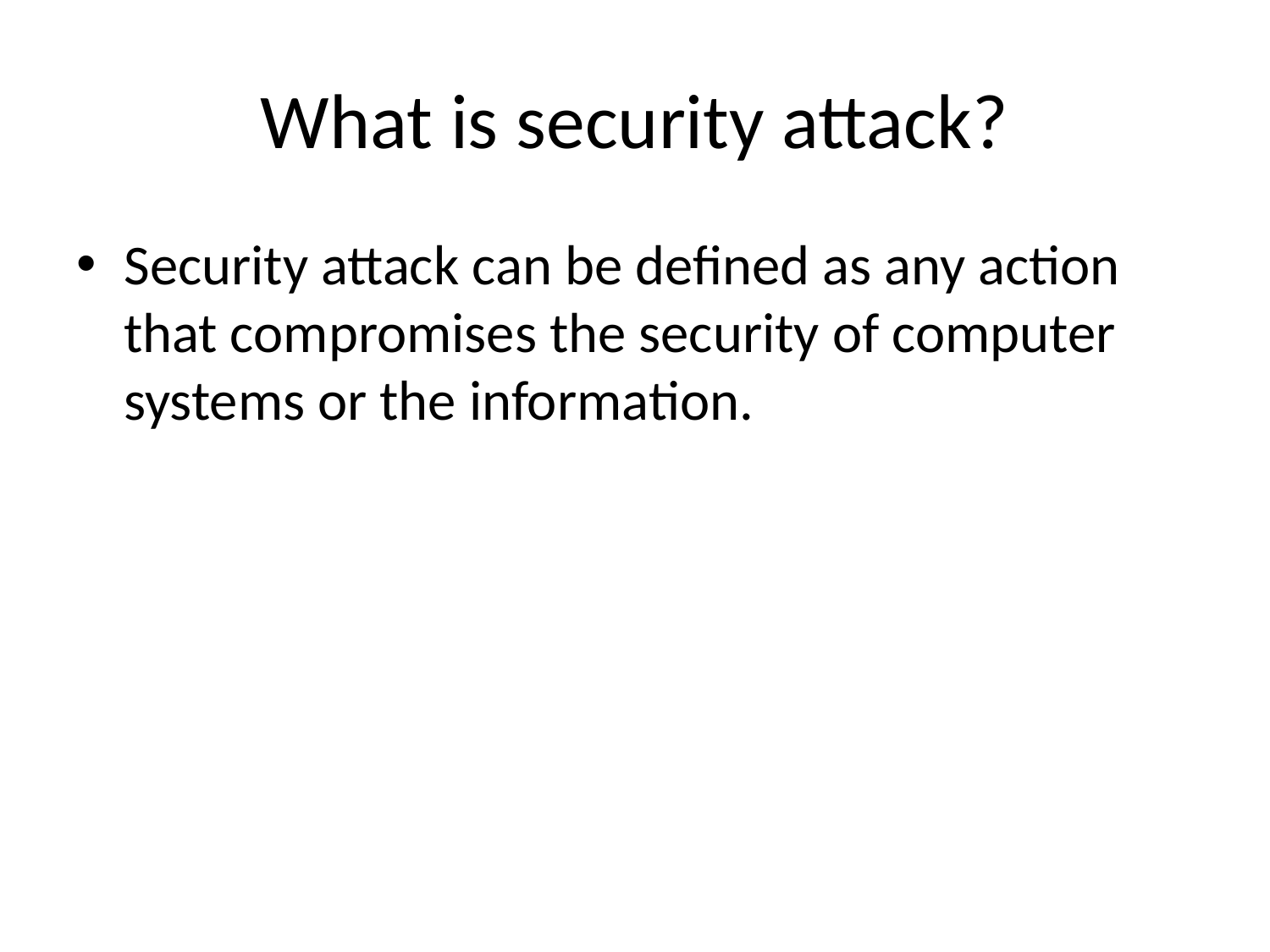

# What is security attack?
Security attack can be defined as any action that compromises the security of computer systems or the information.